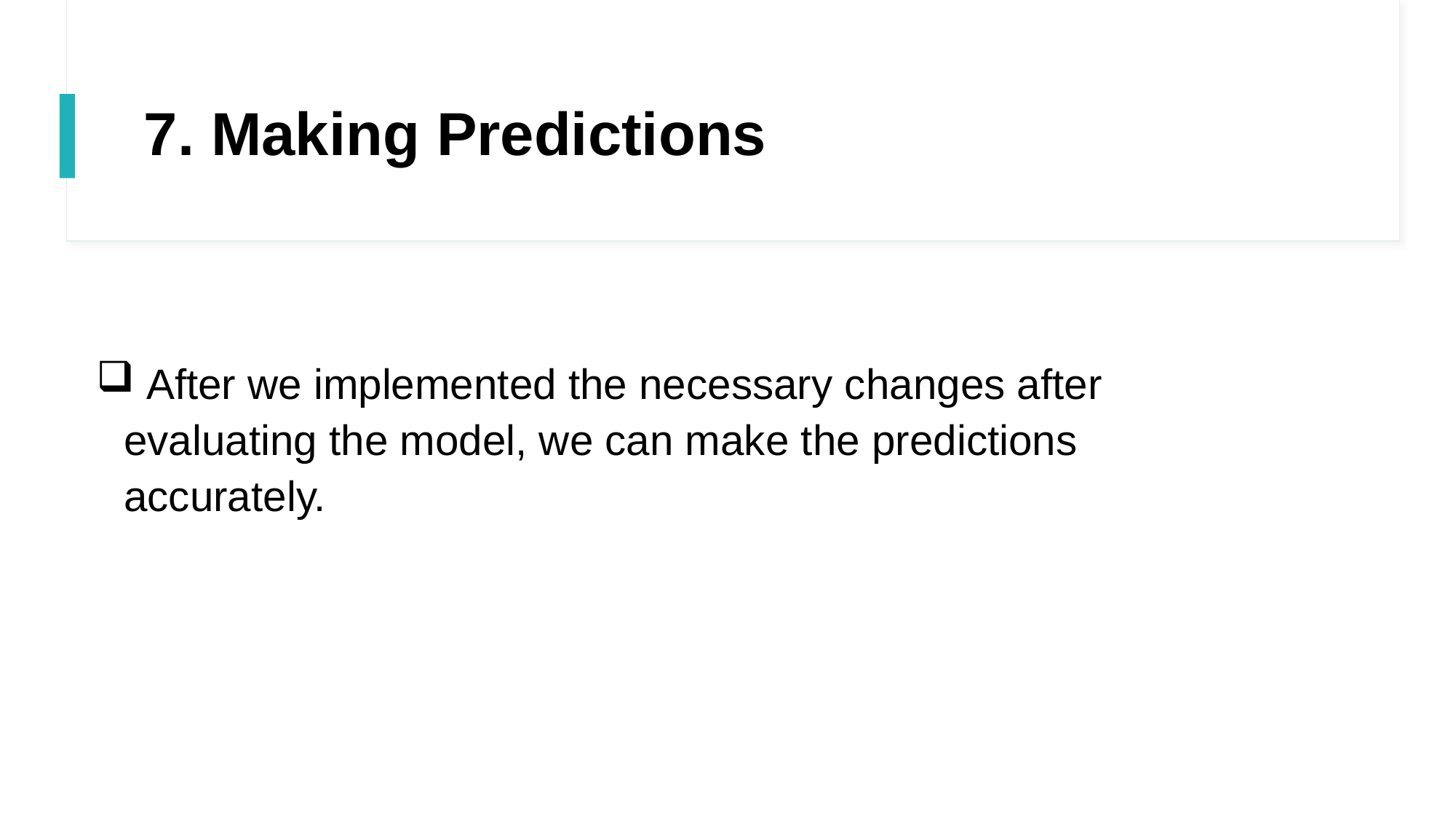

# 7. Making Predictions
 After we implemented the necessary changes after evaluating the model, we can make the predictions accurately.